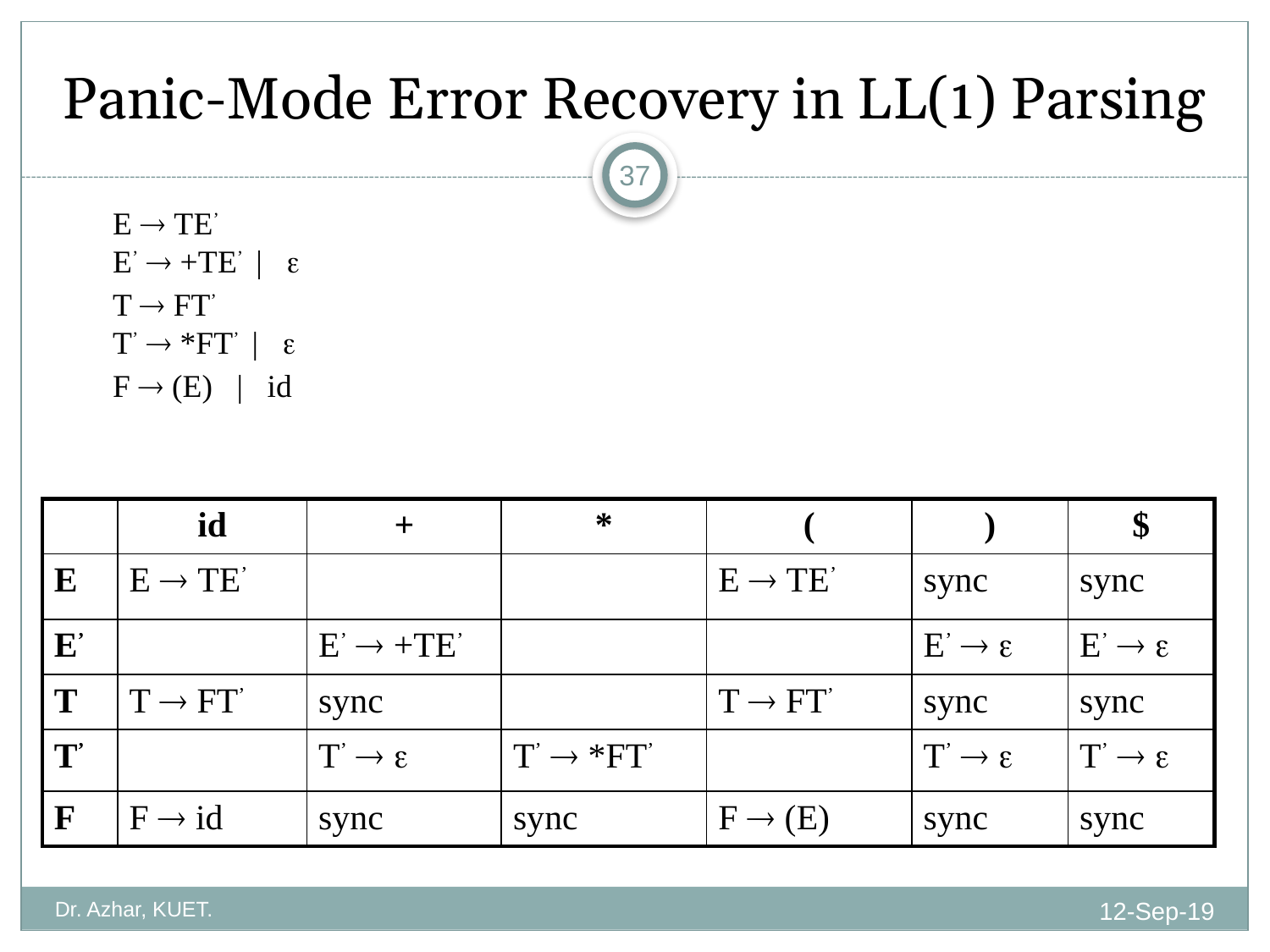

# Panic-Mode Error Recovery in LL(1) Parsing
37
E → TE’
E’ → +TE’   |   ε
T → FT’
T’ → *FT’   |   ε
F → (E)   |   id
|  | id | + | \* | ( | ) | $ |
| --- | --- | --- | --- | --- | --- | --- |
| E | E → TE’ |  |  | E → TE’ | sync | sync |
| E’ |  | E’ → +TE’ |  |  | E’ → ε | E’ → ε |
| T | T → FT’ | sync |  | T → FT’ | sync | sync |
| T’ |  | T’ → ε | T’ → \*FT’ |  | T’ → ε | T’ → ε |
| F | F → id | sync | sync | F → (E) | sync | sync |
12-Sep-19
Dr. Azhar, KUET.